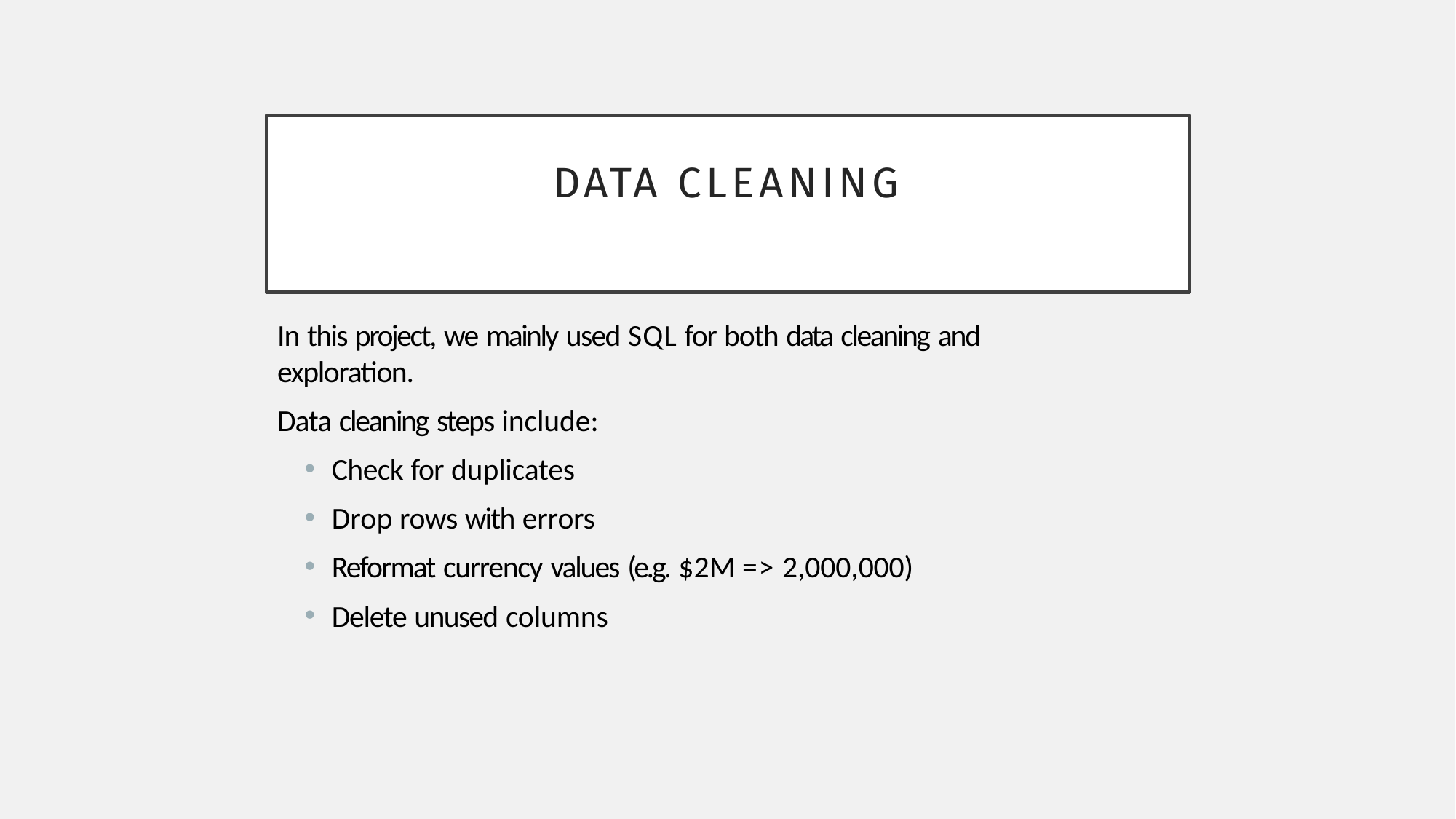

# DATA CLEANING
In this project, we mainly used SQL for both data cleaning and exploration.
Data cleaning steps include:
Check for duplicates
Drop rows with errors
Reformat currency values (e.g. $2M => 2,000,000)
Delete unused columns